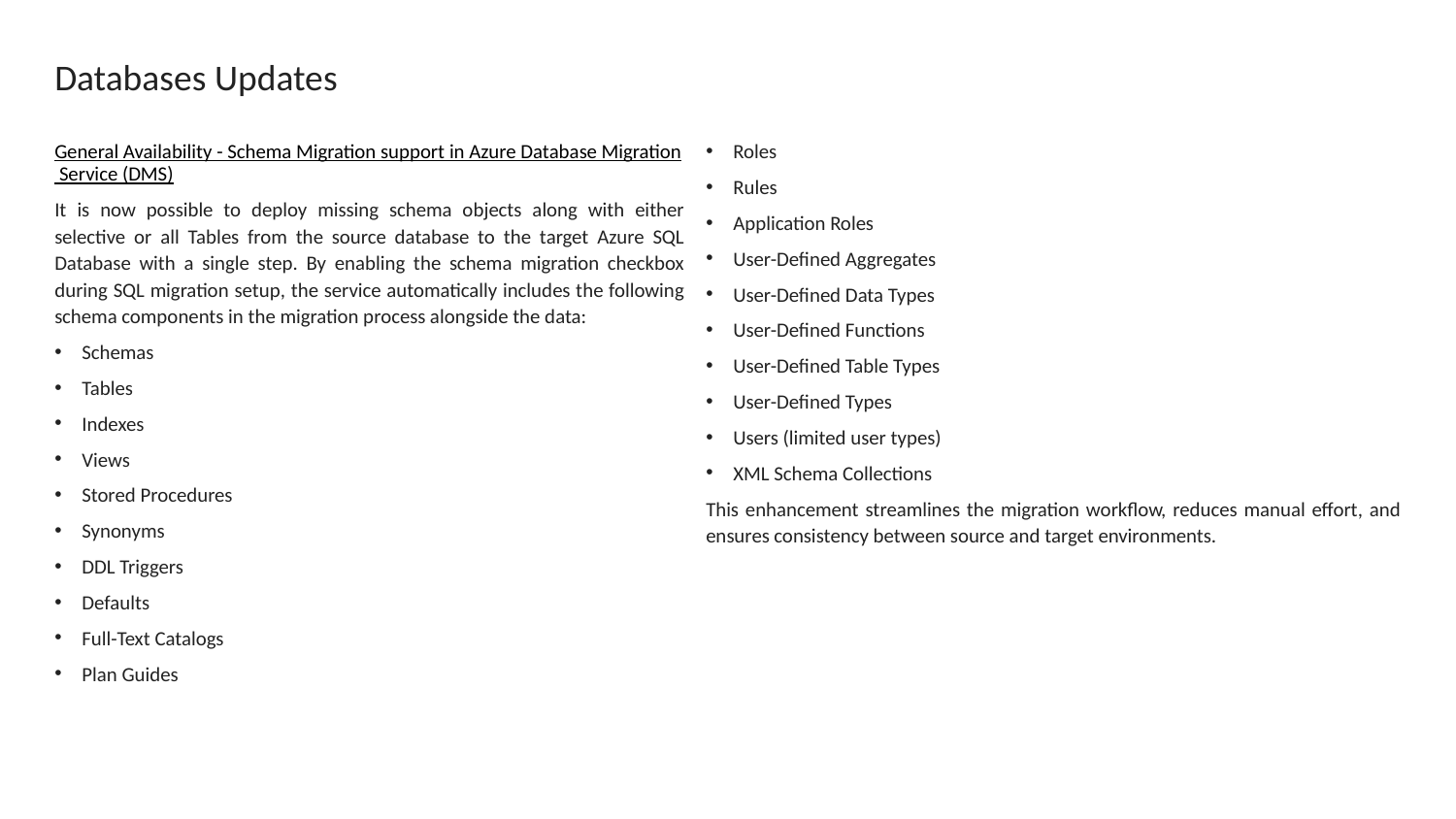

# Databases Updates
General Availability - Schema Migration support in Azure Database Migration Service (DMS)
It is now possible to deploy missing schema objects along with either selective or all Tables from the source database to the target Azure SQL Database with a single step. By enabling the schema migration checkbox during SQL migration setup, the service automatically includes the following schema components in the migration process alongside the data:
Schemas
Tables
Indexes
Views
Stored Procedures
Synonyms
DDL Triggers
Defaults
Full-Text Catalogs
Plan Guides

Roles
Rules
Application Roles
User-Defined Aggregates
User-Defined Data Types
User-Defined Functions
User-Defined Table Types
User-Defined Types
Users (limited user types)
XML Schema Collections
This enhancement streamlines the migration workflow, reduces manual effort, and ensures consistency between source and target environments.